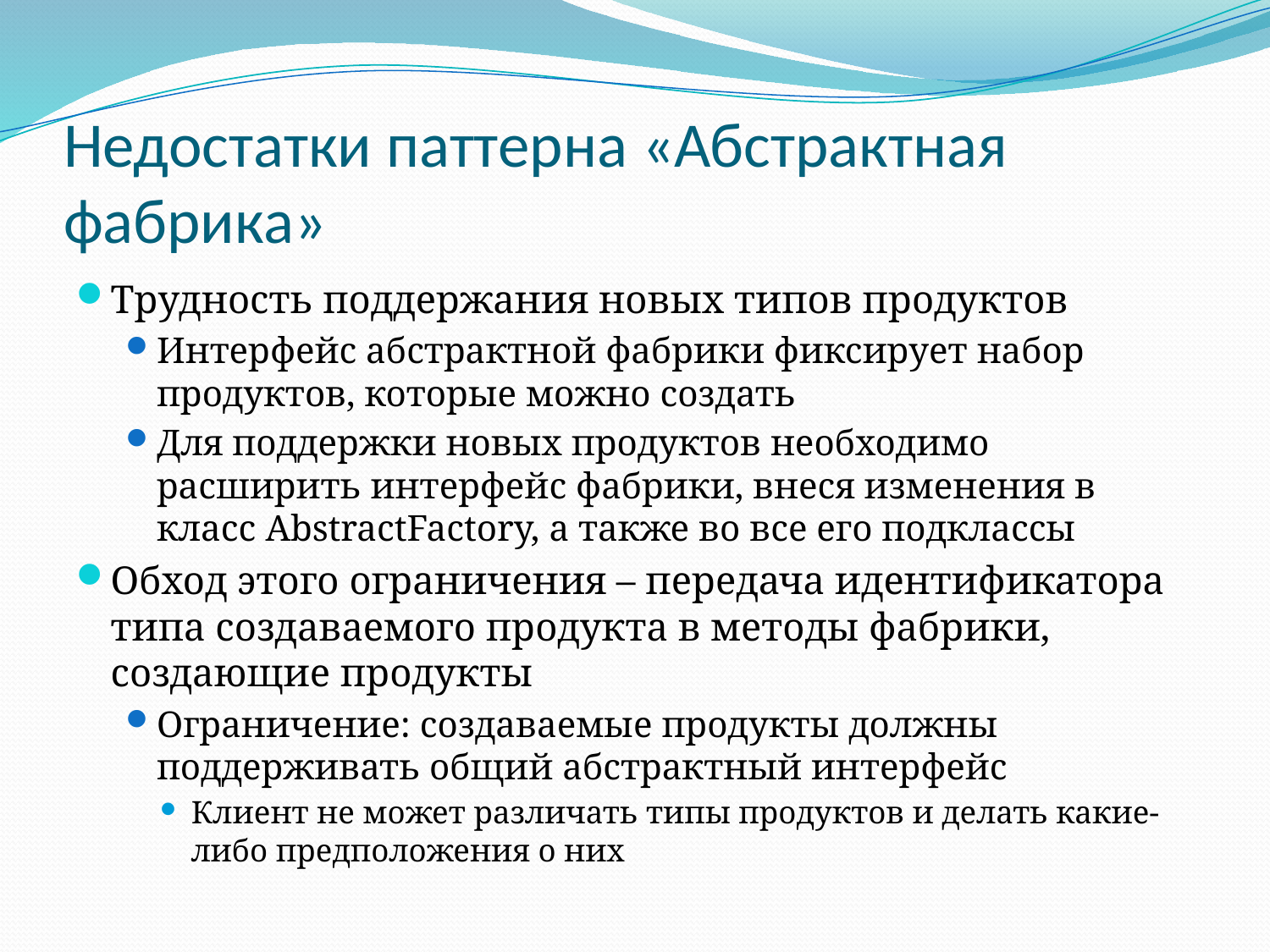

# Недостатки паттерна «Абстрактная фабрика»
Трудность поддержания новых типов продуктов
Интерфейс абстрактной фабрики фиксирует набор продуктов, которые можно создать
Для поддержки новых продуктов необходимо расширить интерфейс фабрики, внеся изменения в класс AbstractFactory, а также во все его подклассы
Обход этого ограничения – передача идентификатора типа создаваемого продукта в методы фабрики, создающие продукты
Ограничение: создаваемые продукты должны поддерживать общий абстрактный интерфейс
Клиент не может различать типы продуктов и делать какие-либо предположения о них